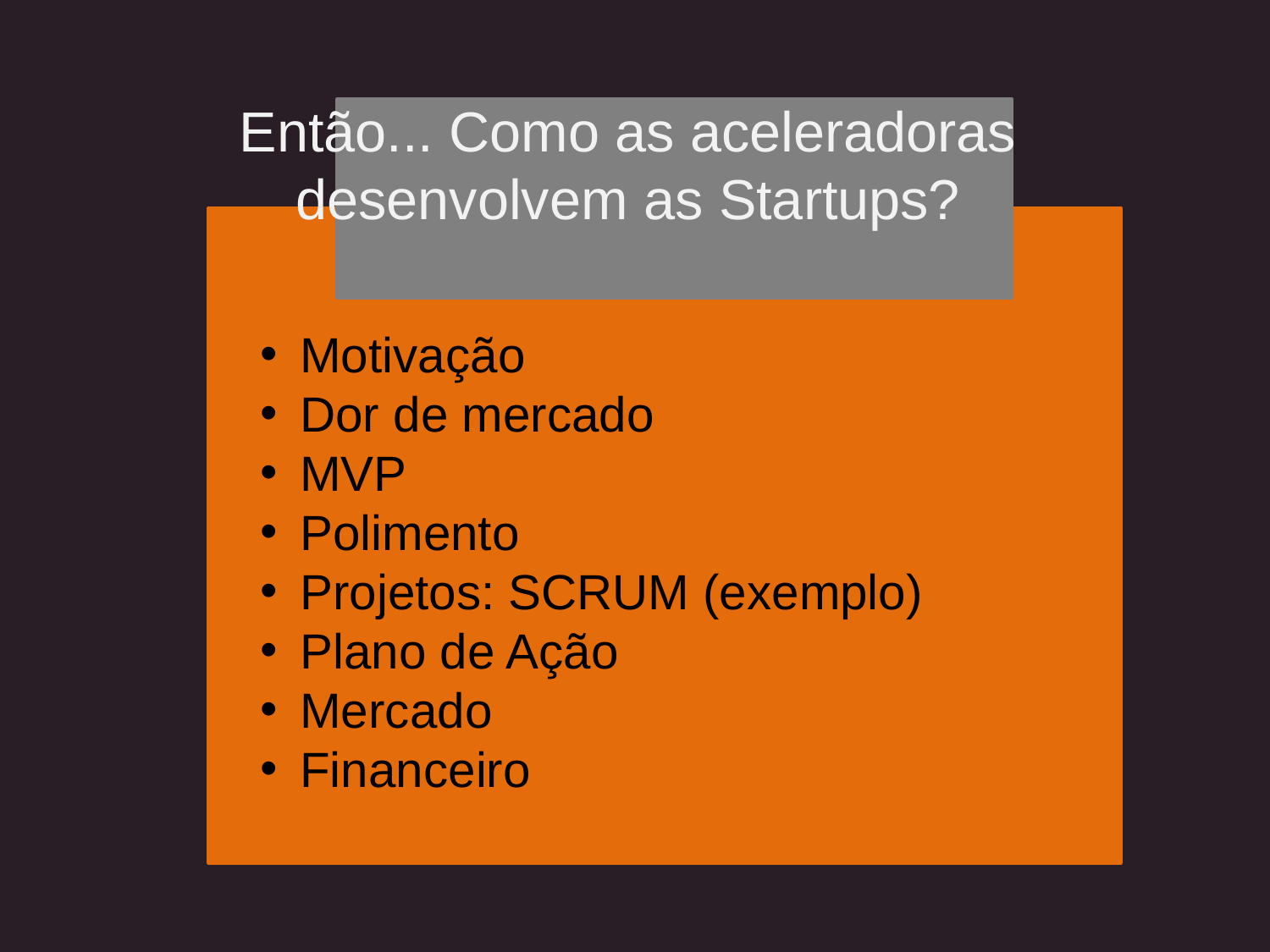

#
Então... Como as aceleradoras desenvolvem as Startups?

Motivação
Dor de mercado
MVP
Polimento
Projetos: SCRUM (exemplo)
Plano de Ação
Mercado
Financeiro